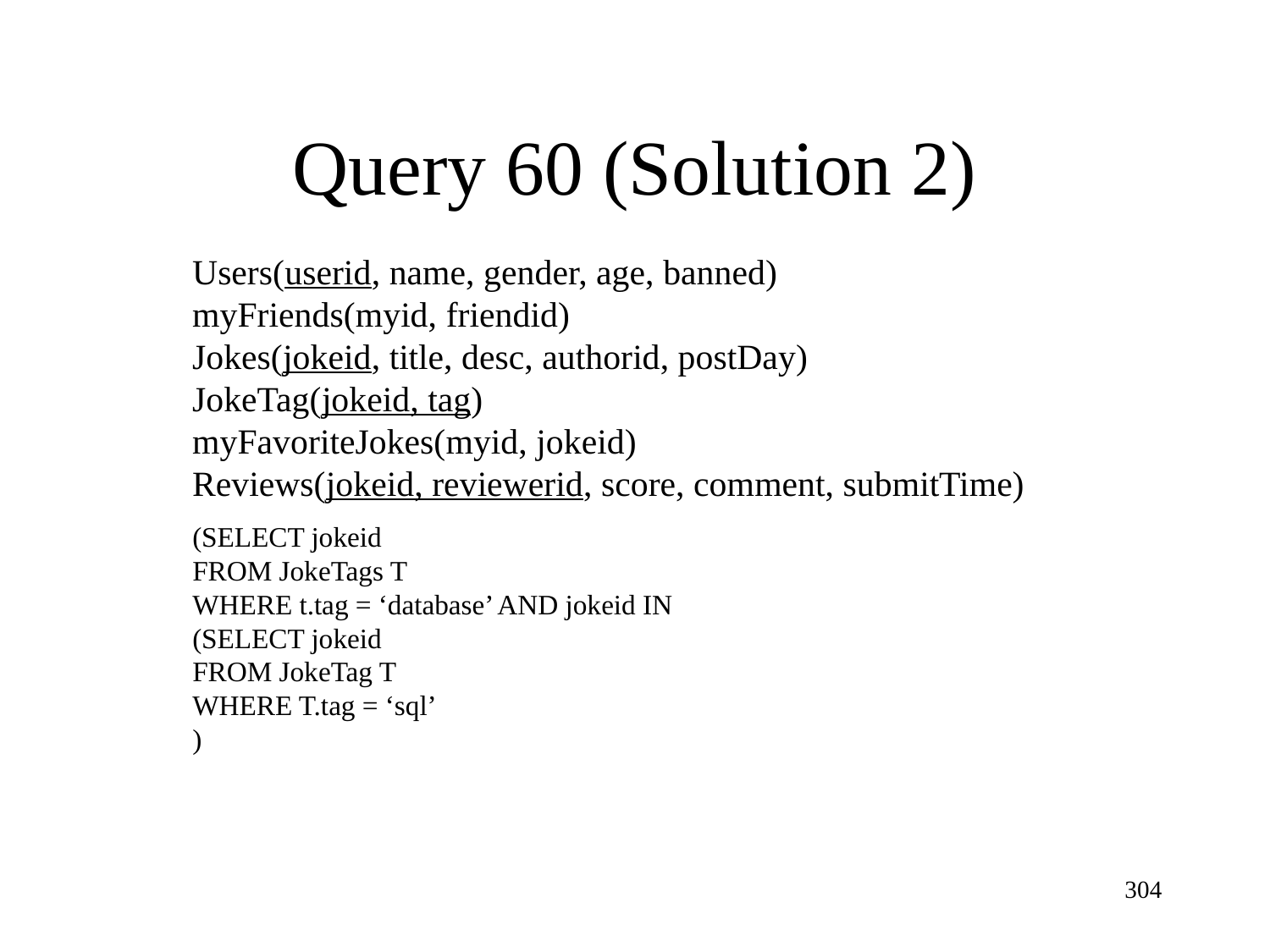

Query 60 (Solution 2)
Users(userid, name, gender, age, banned)
myFriends(myid, friendid)
Jokes(jokeid, title, desc, authorid, postDay)
JokeTag(jokeid, tag)
myFavoriteJokes(myid, jokeid)
Reviews(jokeid, reviewerid, score, comment, submitTime)
(SELECT jokeid
FROM JokeTags T
WHERE t.tag = ‘database’ AND jokeid IN
(SELECT jokeid
FROM JokeTag T
WHERE T.tag = ‘sql’
)
304